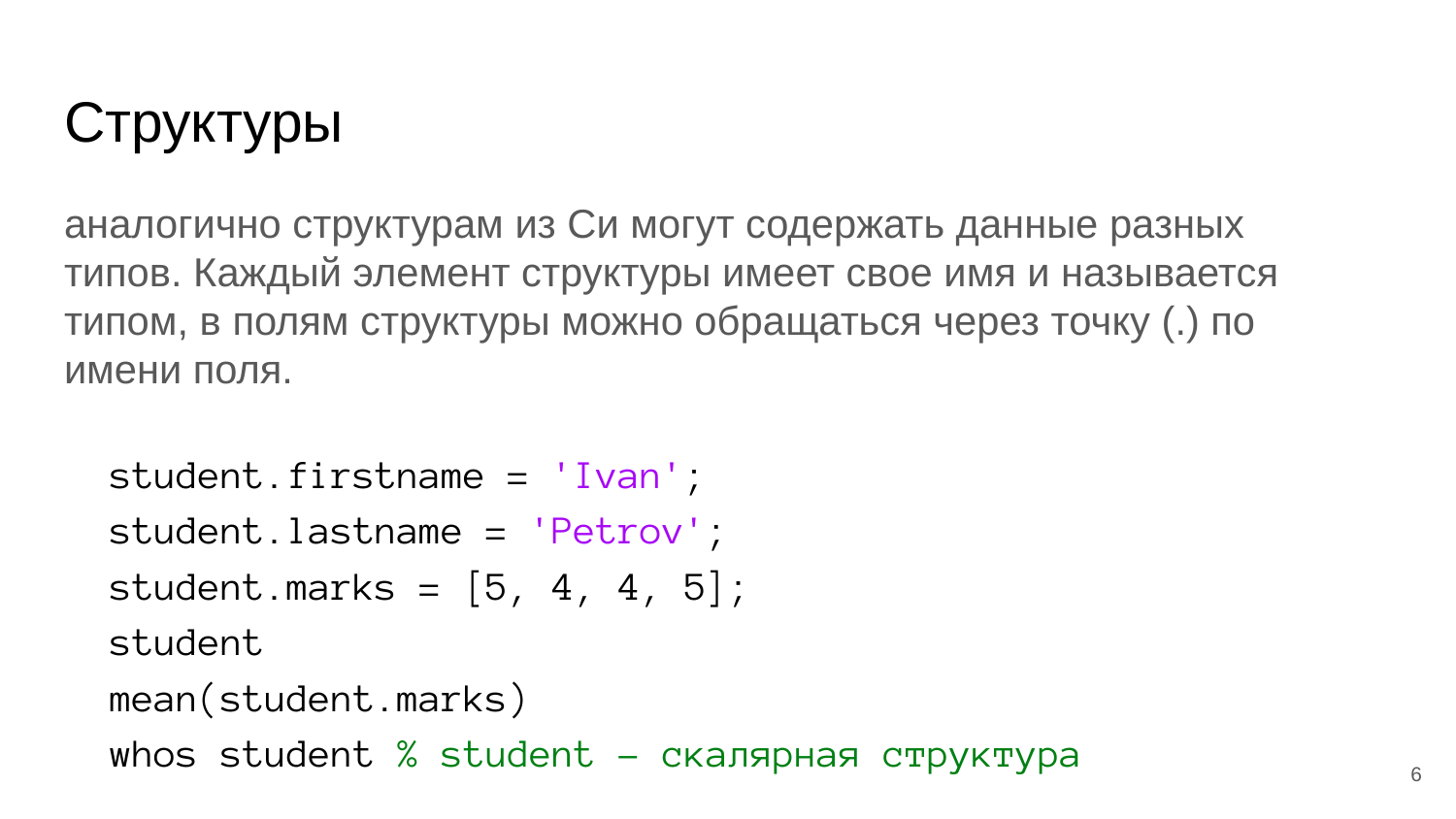

# Структуры
аналогично структурам из Си могут содержать данные разных типов. Каждый элемент структуры имеет свое имя и называется типом, в полям структуры можно обращаться через точку (.) по имени поля.

student.firstname = 'Ivan';
student.lastname = 'Petrov';
student.marks = [5, 4, 4, 5];
student
mean(student.marks)
whos student % student - скалярная структура
6